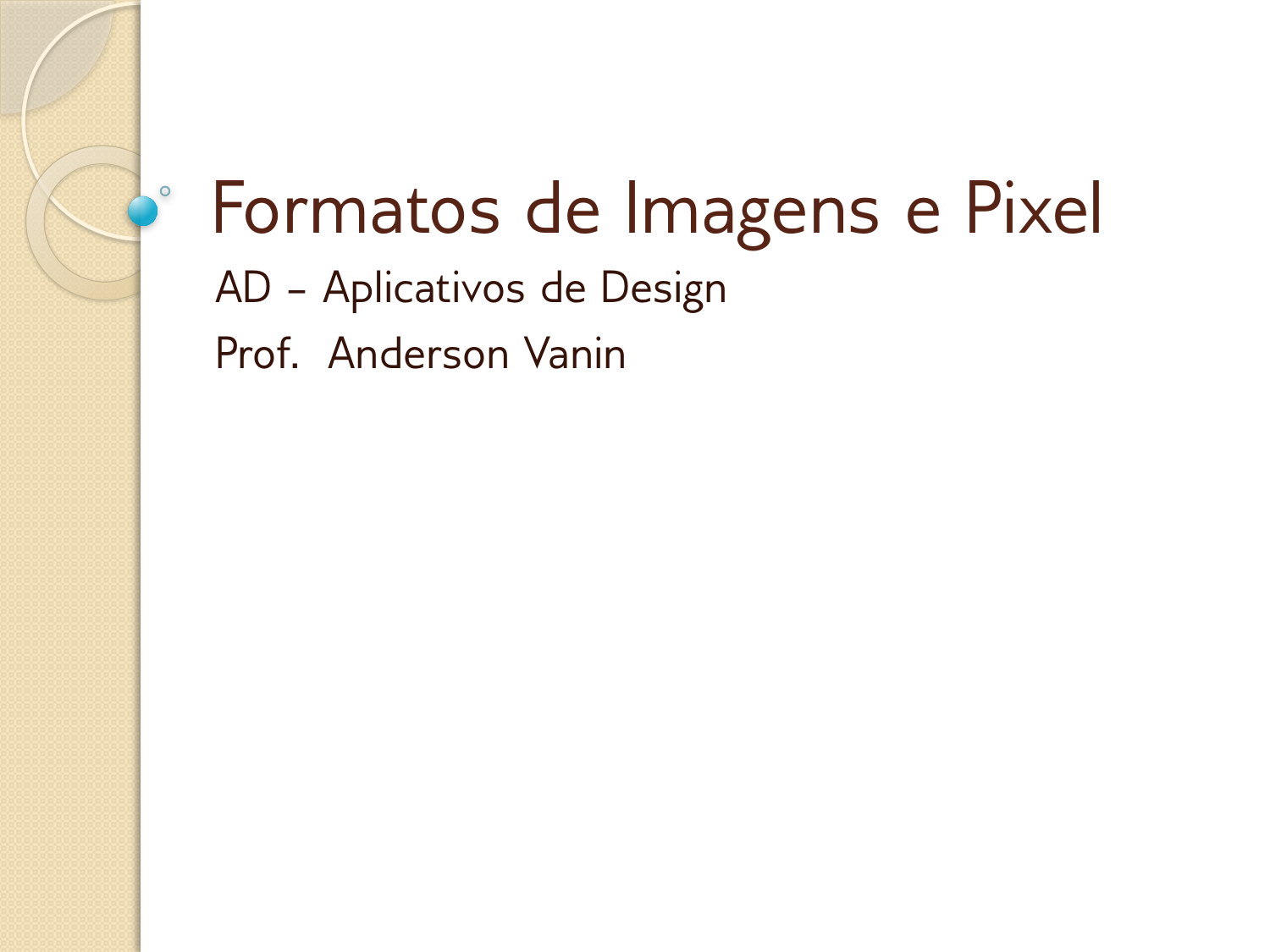

# Formatos de Imagens e Pixel
AD – Aplicativos de Design
Prof.  Anderson Vanin